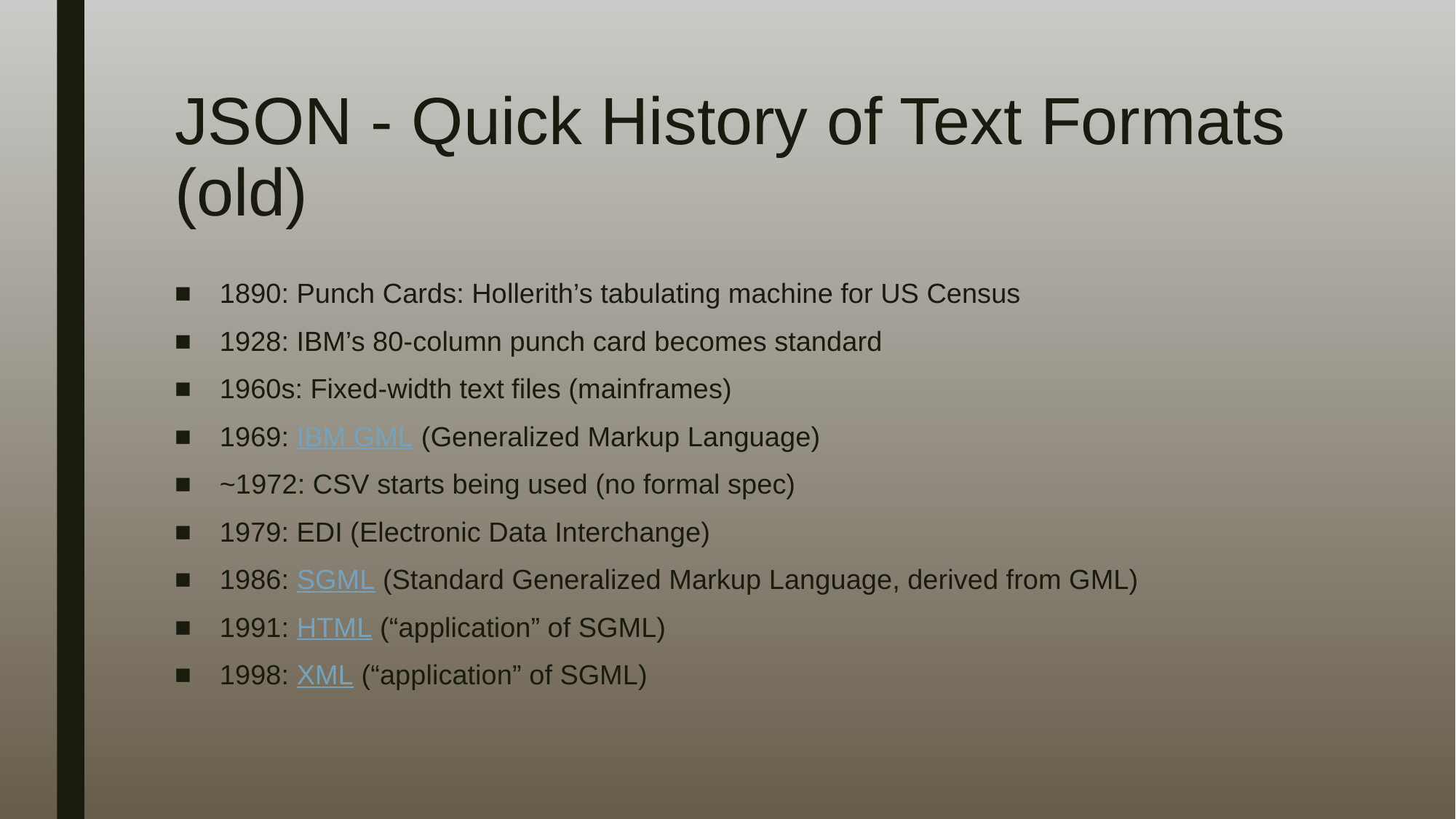

# JSON - Quick History of Text Formats (old)
1890: Punch Cards: Hollerith’s tabulating machine for US Census
1928: IBM’s 80-column punch card becomes standard
1960s: Fixed-width text files (mainframes)
1969: IBM GML (Generalized Markup Language)
~1972: CSV starts being used (no formal spec)
1979: EDI (Electronic Data Interchange)
1986: SGML (Standard Generalized Markup Language, derived from GML)
1991: HTML (“application” of SGML)
1998: XML (“application” of SGML)